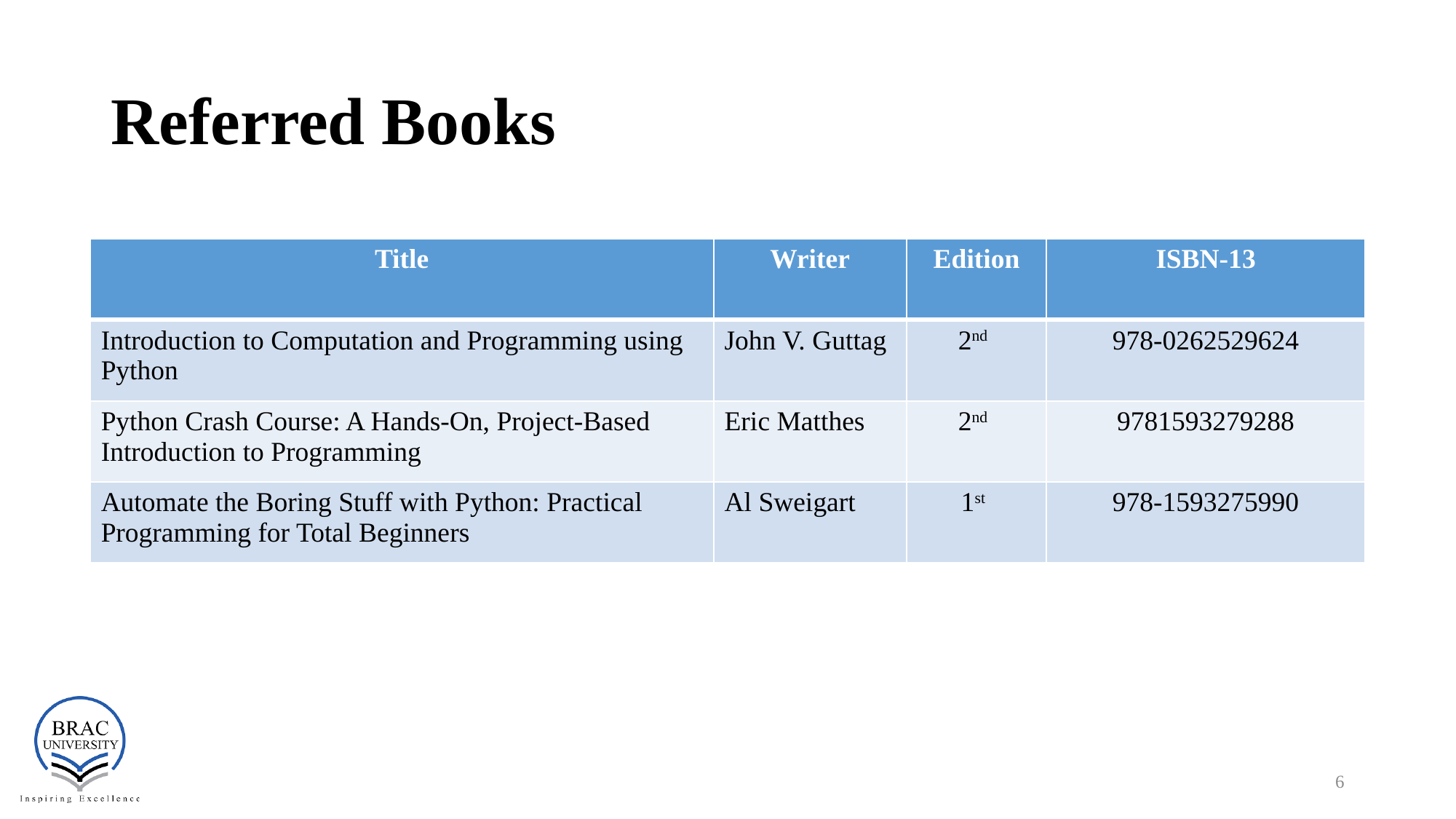

# Referred Books
| Title | Writer | Edition | ISBN-13 |
| --- | --- | --- | --- |
| Introduction to Computation and Programming using Python | John V. Guttag | 2nd | 978-0262529624 |
| Python Crash Course: A Hands-On, Project-Based Introduction to Programming | Eric Matthes | 2nd | 9781593279288 |
| Automate the Boring Stuff with Python: Practical Programming for Total Beginners | Al Sweigart | 1st | 978-1593275990 |
6